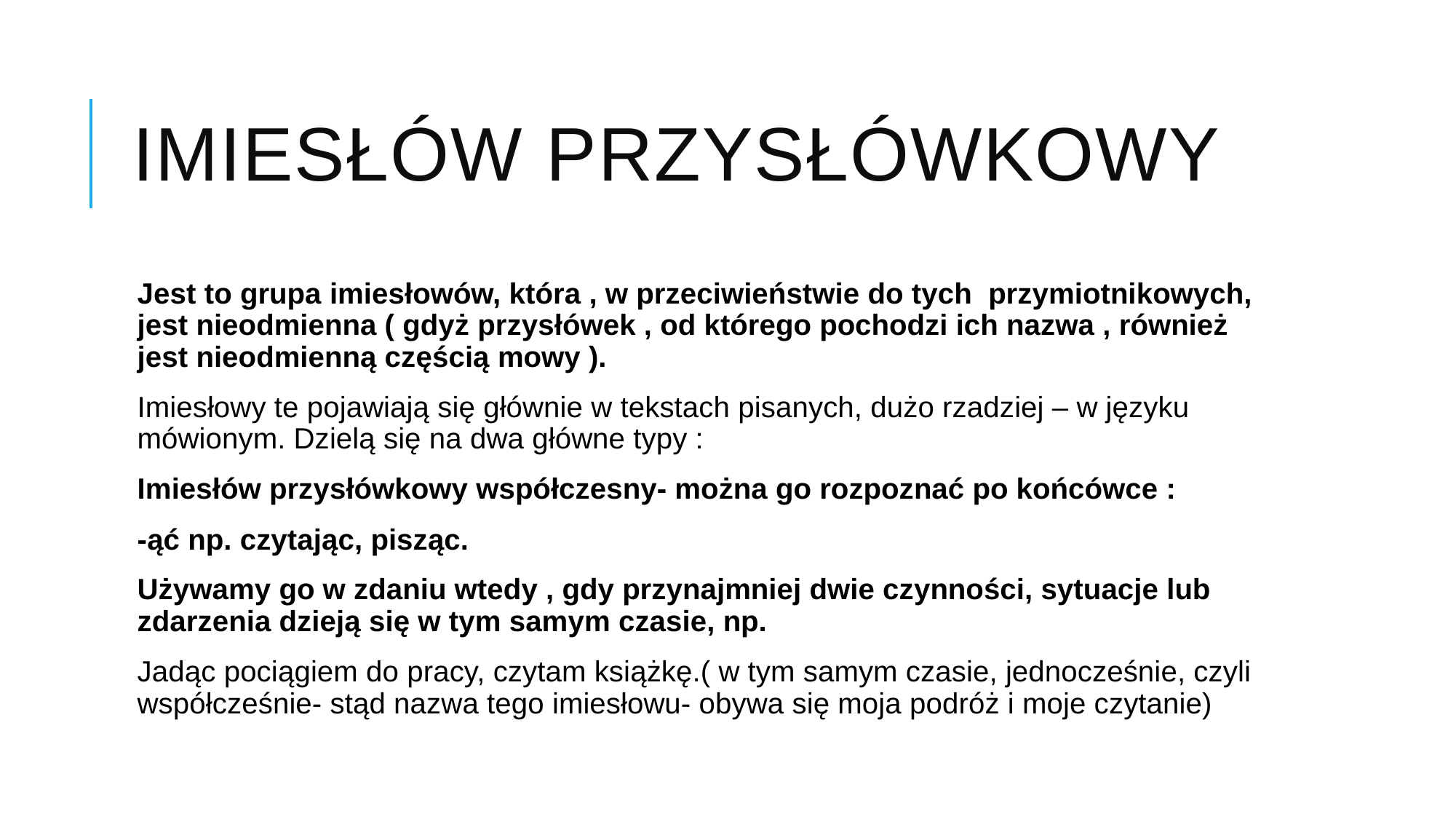

# Imiesłów przysłówkowy
Jest to grupa imiesłowów, która , w przeciwieństwie do tych  przymiotnikowych, jest nieodmienna ( gdyż przysłówek , od którego pochodzi ich nazwa , również jest nieodmienną częścią mowy ).
Imiesłowy te pojawiają się głównie w tekstach pisanych, dużo rzadziej – w języku mówionym. Dzielą się na dwa główne typy :
Imiesłów przysłówkowy współczesny- można go rozpoznać po końcówce :
-ąć np. czytając, pisząc.
Używamy go w zdaniu wtedy , gdy przynajmniej dwie czynności, sytuacje lub zdarzenia dzieją się w tym samym czasie, np.
Jadąc pociągiem do pracy, czytam książkę.( w tym samym czasie, jednocześnie, czyli współcześnie- stąd nazwa tego imiesłowu- obywa się moja podróż i moje czytanie)